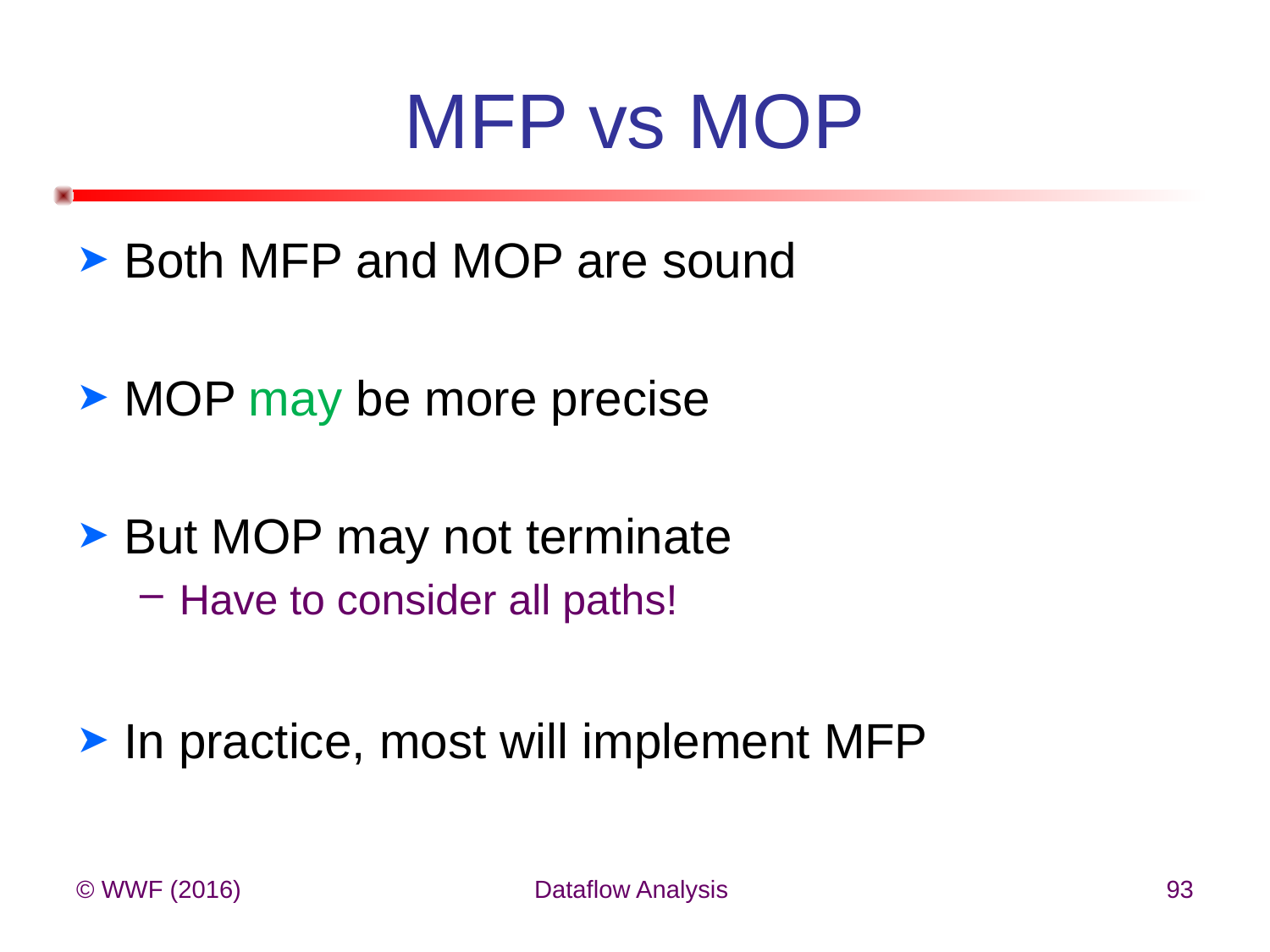

# MFP vs MOP
Both MFP and MOP are sound

MOP may be more precise

But MOP may not terminate
Have to consider all paths!

In practice, most will implement MFP
© WWF (2016)
Dataflow Analysis
93